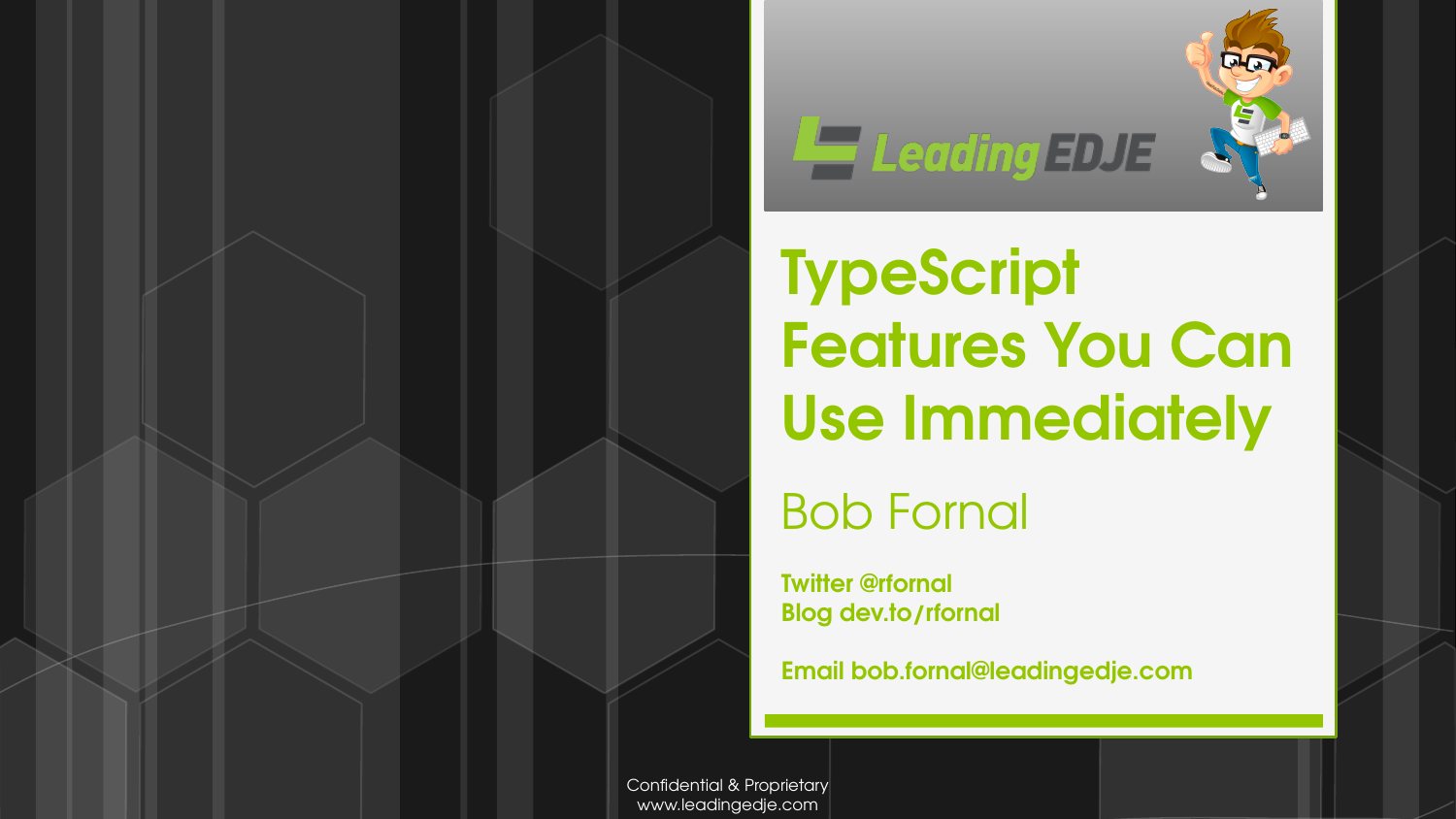

# TypeScript Features You Can Use Immediately
Bob Fornal

Twitter @rfornal
Blog dev.to/rfornal

Email bob.fornal@leadingedje.com